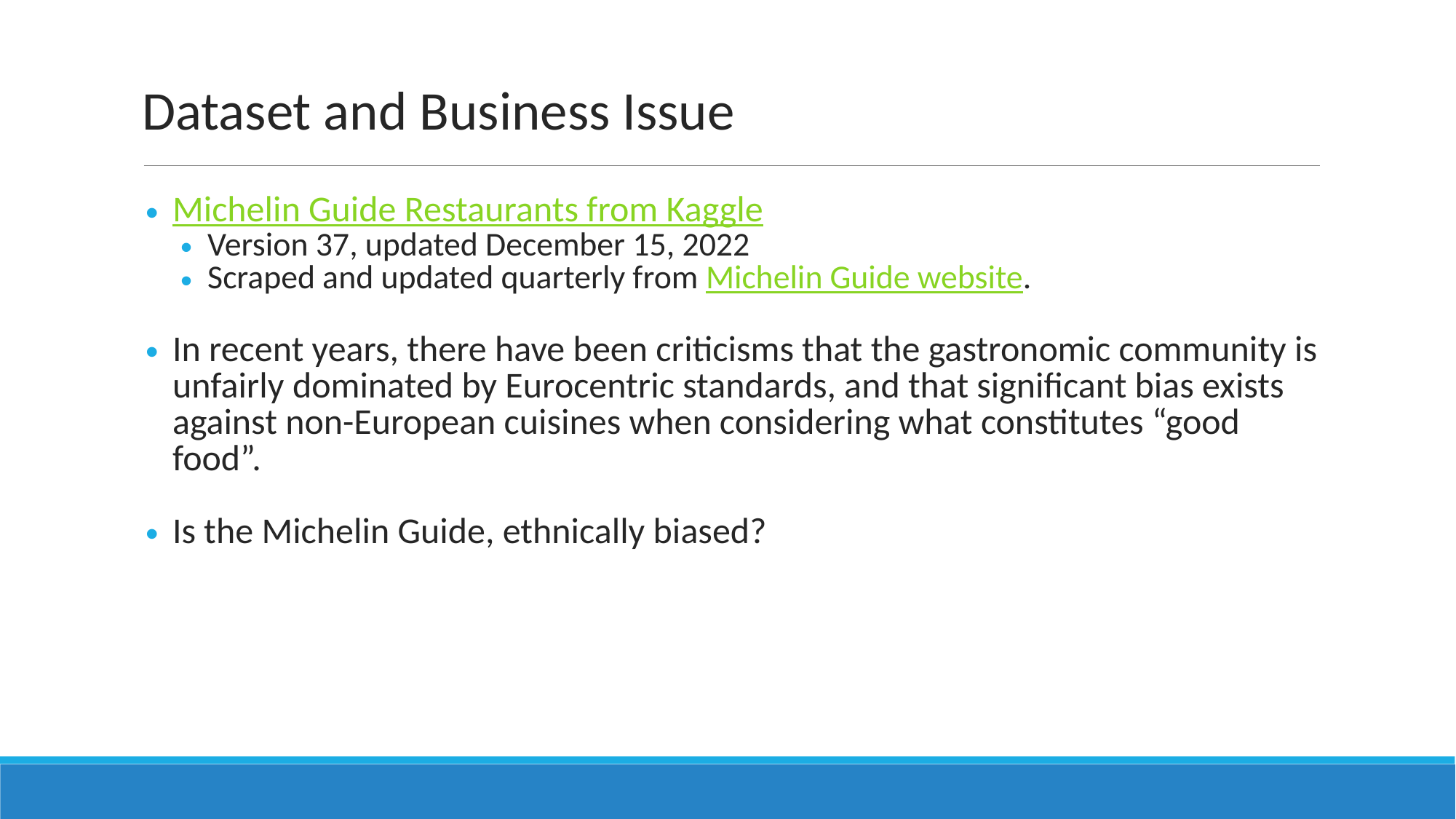

Dataset and Business Issue

Michelin Guide Restaurants from Kaggle
Version 37, updated December 15, 2022
Scraped and updated quarterly from Michelin Guide website.

In recent years, there have been criticisms that the gastronomic community is unfairly dominated by Eurocentric standards, and that significant bias exists against non-European cuisines when considering what constitutes “good food”.

Is the Michelin Guide, ethnically biased?